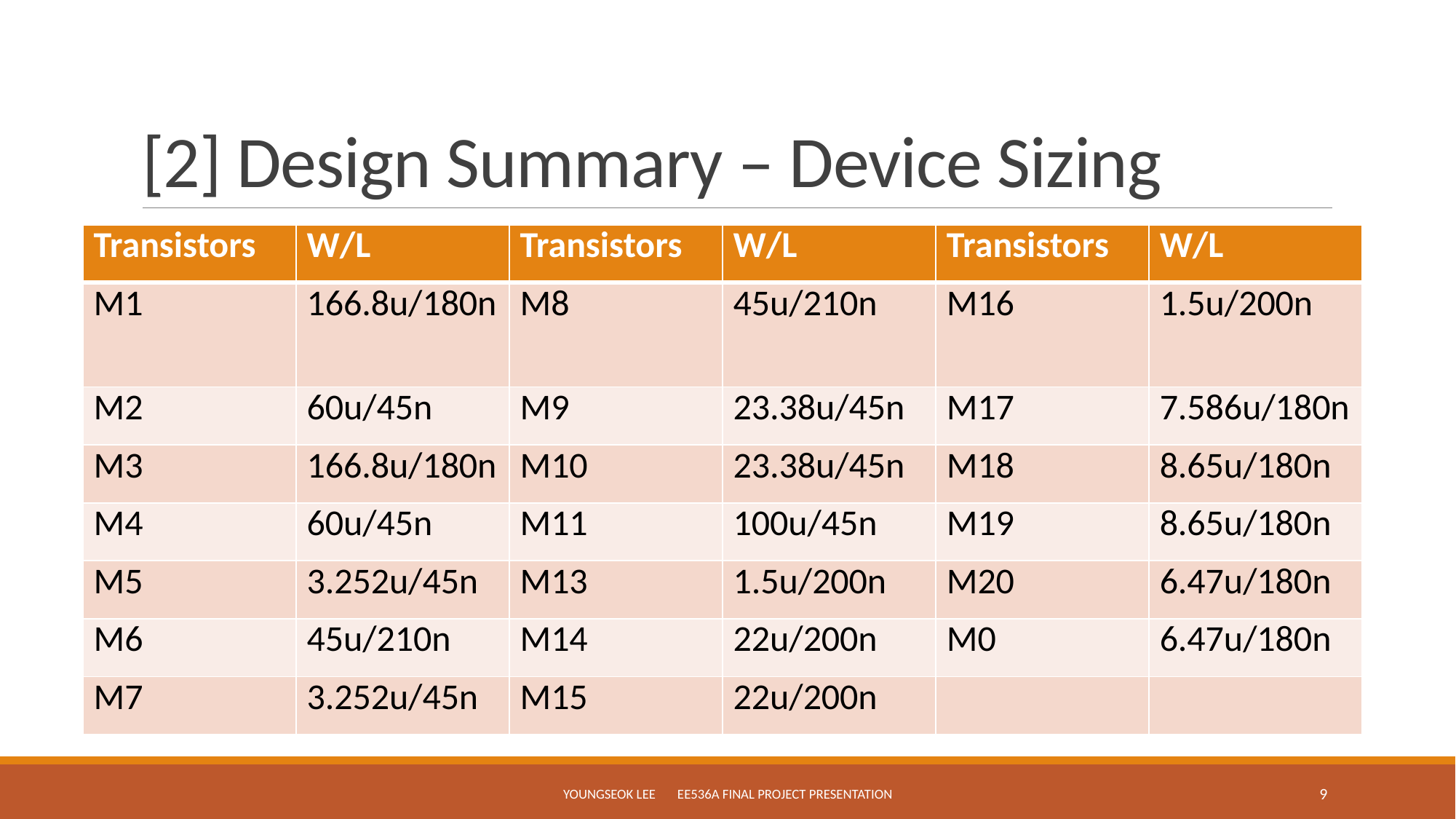

# [2] Design Summary – Device Sizing
| Transistors | W/L | Transistors | W/L | Transistors | W/L |
| --- | --- | --- | --- | --- | --- |
| M1 | 166.8u/180n | M8 | 45u/210n | M16 | 1.5u/200n |
| M2 | 60u/45n | M9 | 23.38u/45n | M17 | 7.586u/180n |
| M3 | 166.8u/180n | M10 | 23.38u/45n | M18 | 8.65u/180n |
| M4 | 60u/45n | M11 | 100u/45n | M19 | 8.65u/180n |
| M5 | 3.252u/45n | M13 | 1.5u/200n | M20 | 6.47u/180n |
| M6 | 45u/210n | M14 | 22u/200n | M0 | 6.47u/180n |
| M7 | 3.252u/45n | M15 | 22u/200n |  |  |
YOUNGSEOK LEE       EE536a Final Project Presentation
9